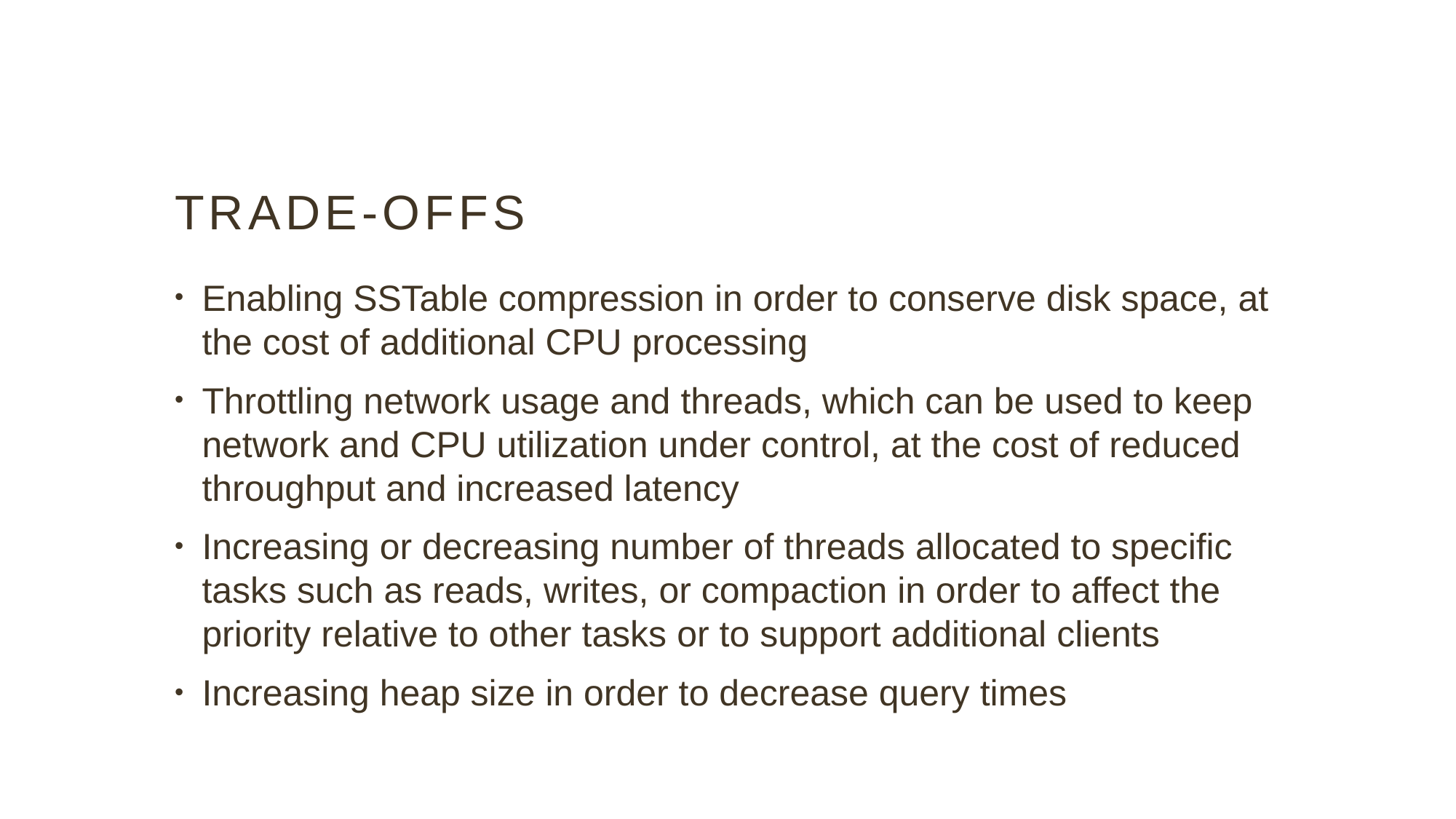

# Trade-offs
Enabling SSTable compression in order to conserve disk space, at the cost of additional CPU processing
Throttling network usage and threads, which can be used to keep network and CPU utilization under control, at the cost of reduced throughput and increased latency
Increasing or decreasing number of threads allocated to specific tasks such as reads, writes, or compaction in order to affect the priority relative to other tasks or to support additional clients
Increasing heap size in order to decrease query times